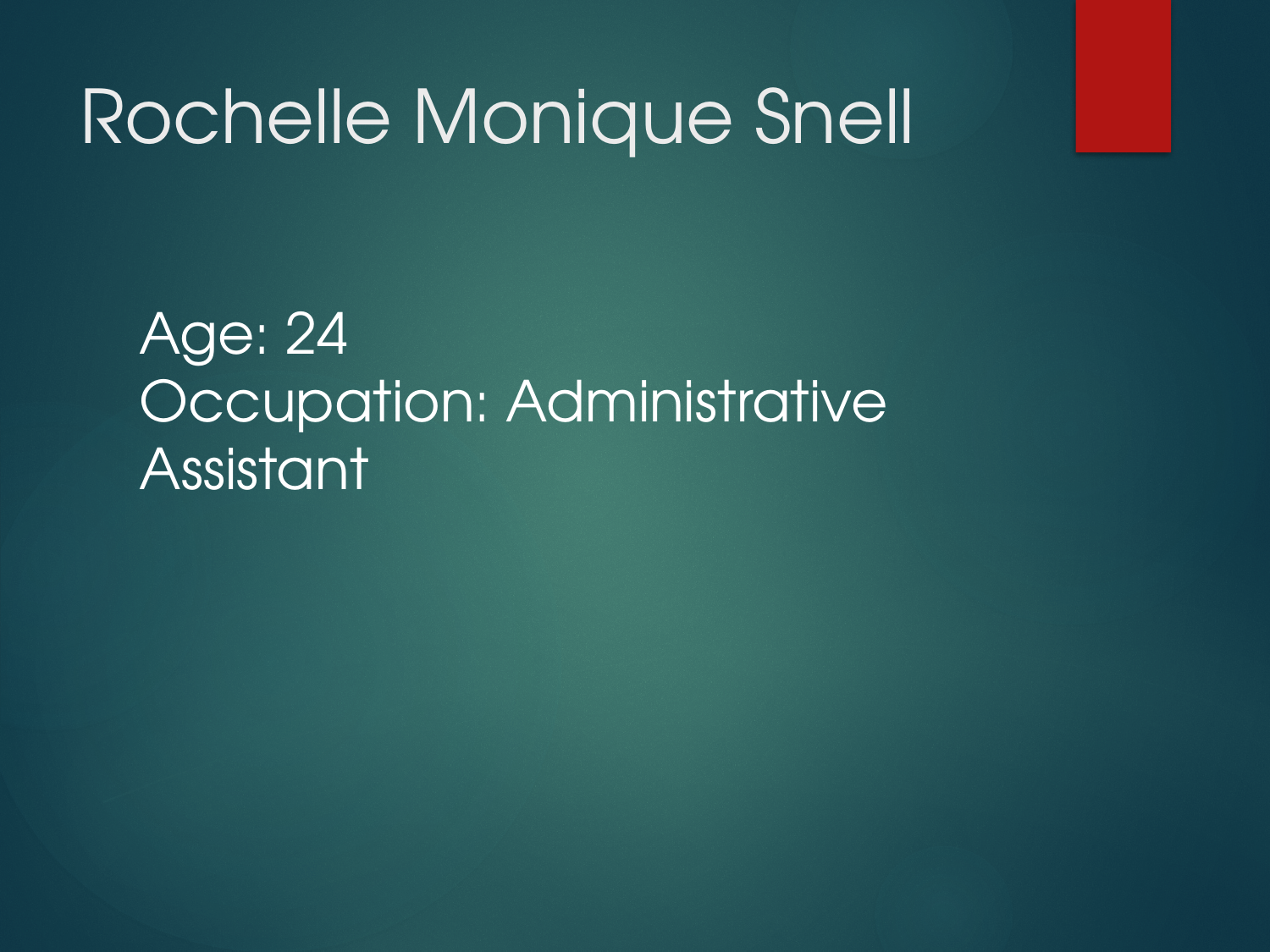

# Rochelle Monique Snell

Age: 24
Occupation: Administrative Assistant